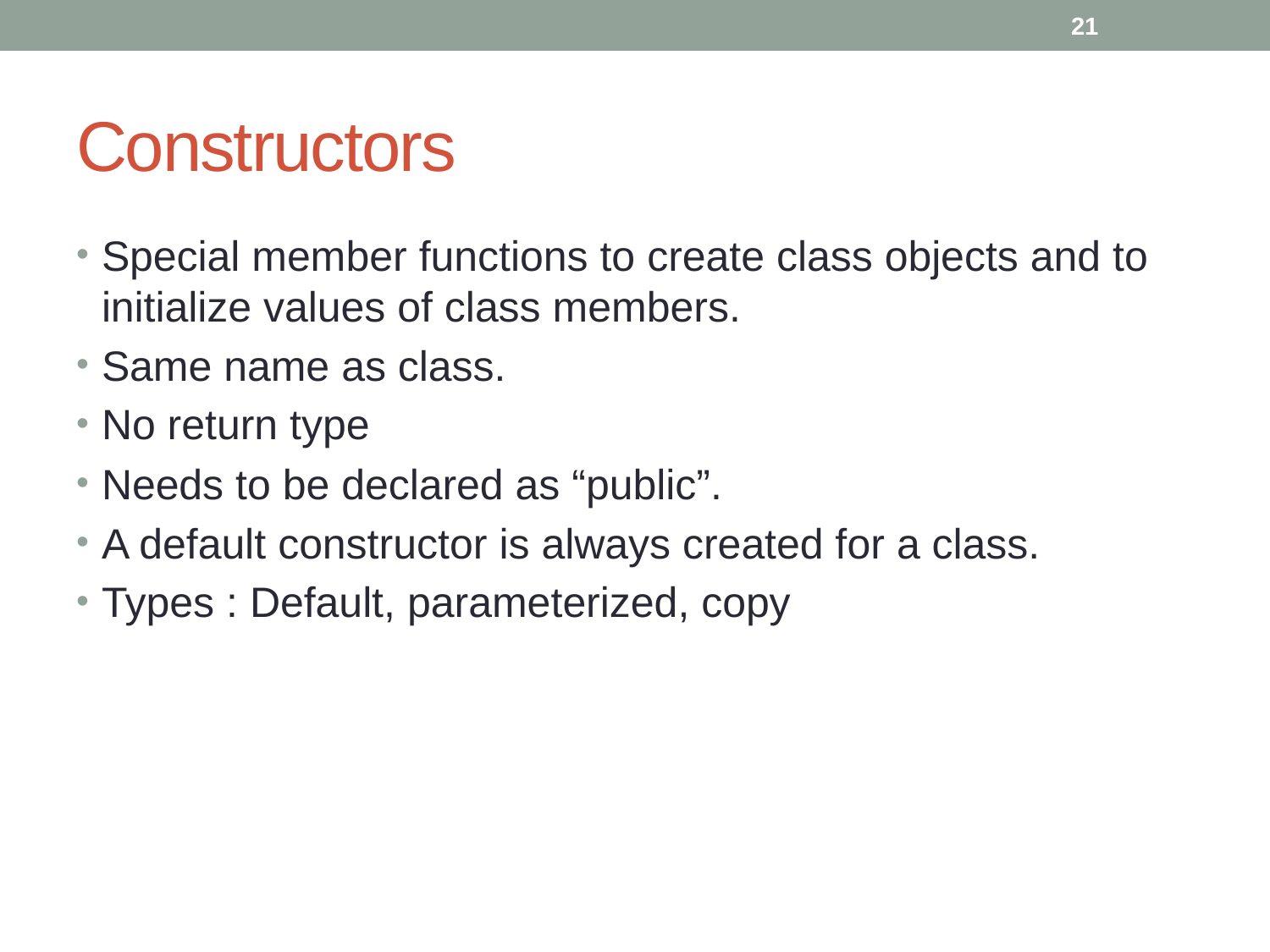

21
# Constructors
Special member functions to create class objects and to initialize values of class members.
Same name as class.
No return type
Needs to be declared as “public”.
A default constructor is always created for a class.
Types : Default, parameterized, copy